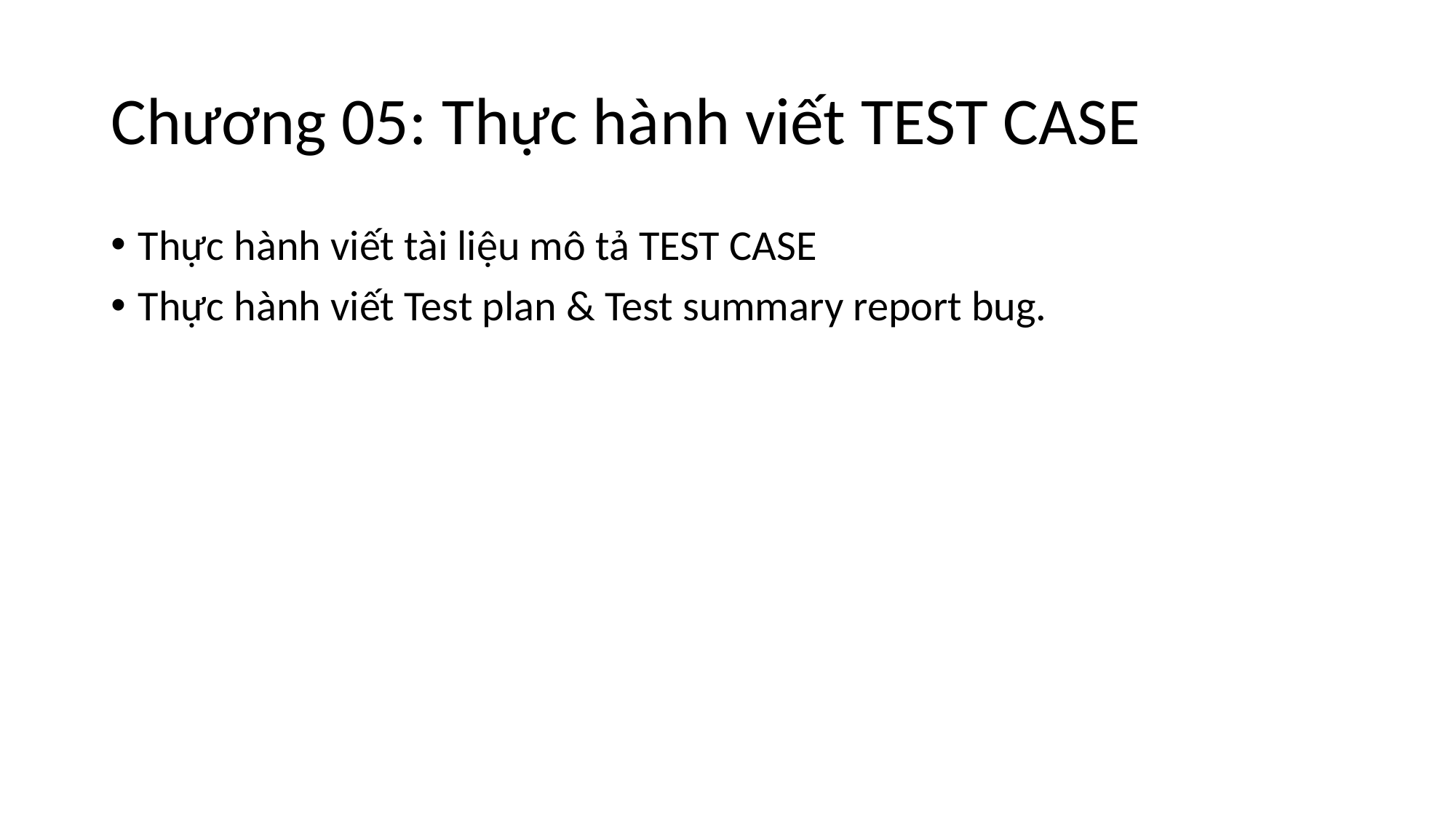

# Chương 05: Thực hành viết TEST CASE
Thực hành viết tài liệu mô tả TEST CASE
Thực hành viết Test plan & Test summary report bug.